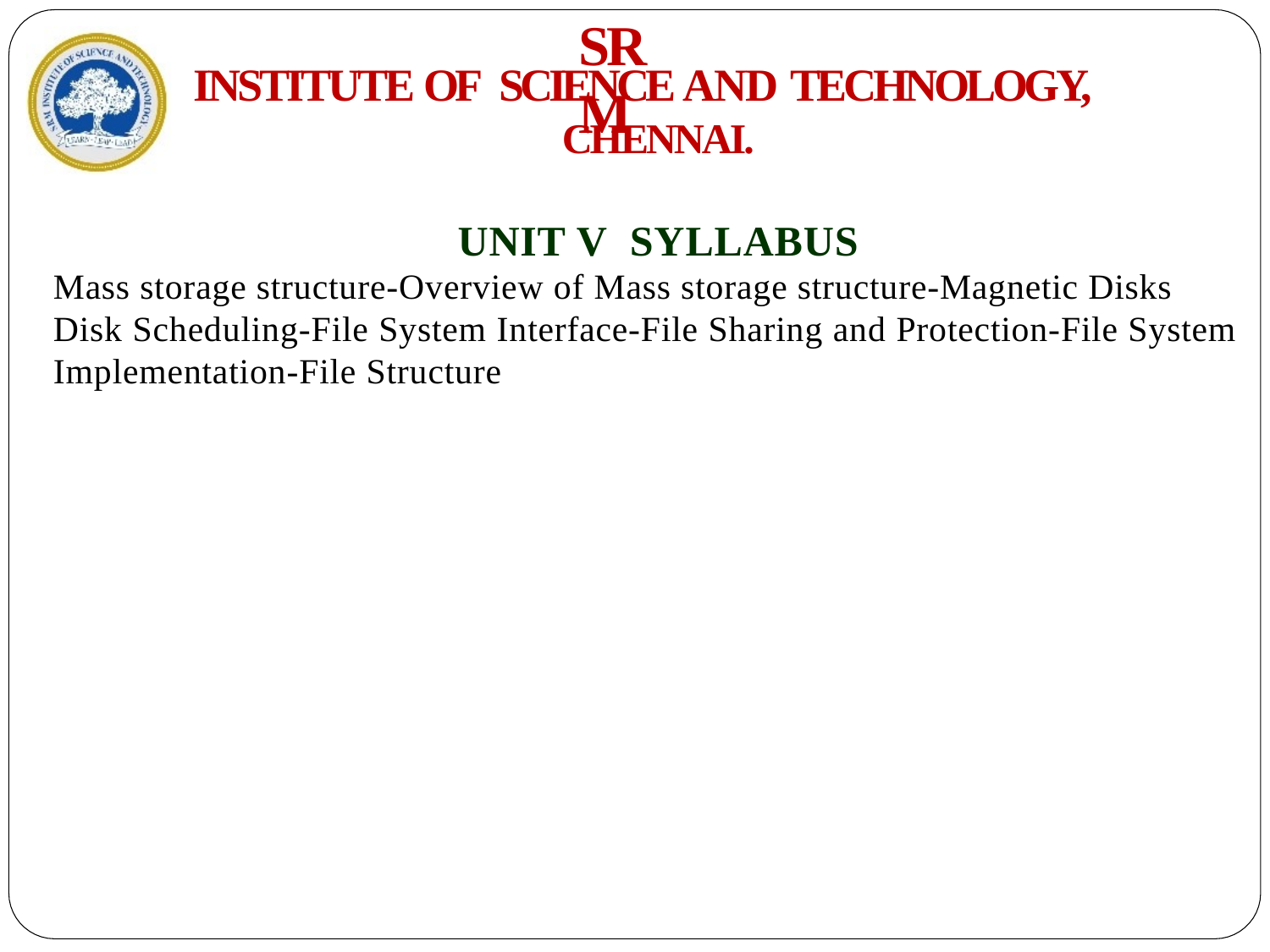

# SRM

INSTITUTE OF  SCIENCE AND TECHNOLOGY,
CHENNAI.

UNIT V  SYLLABUS
Mass storage structure-Overview of Mass storage structure-Magnetic Disks
Disk Scheduling-File System Interface-File Sharing and Protection-File System Implementation-File Structure